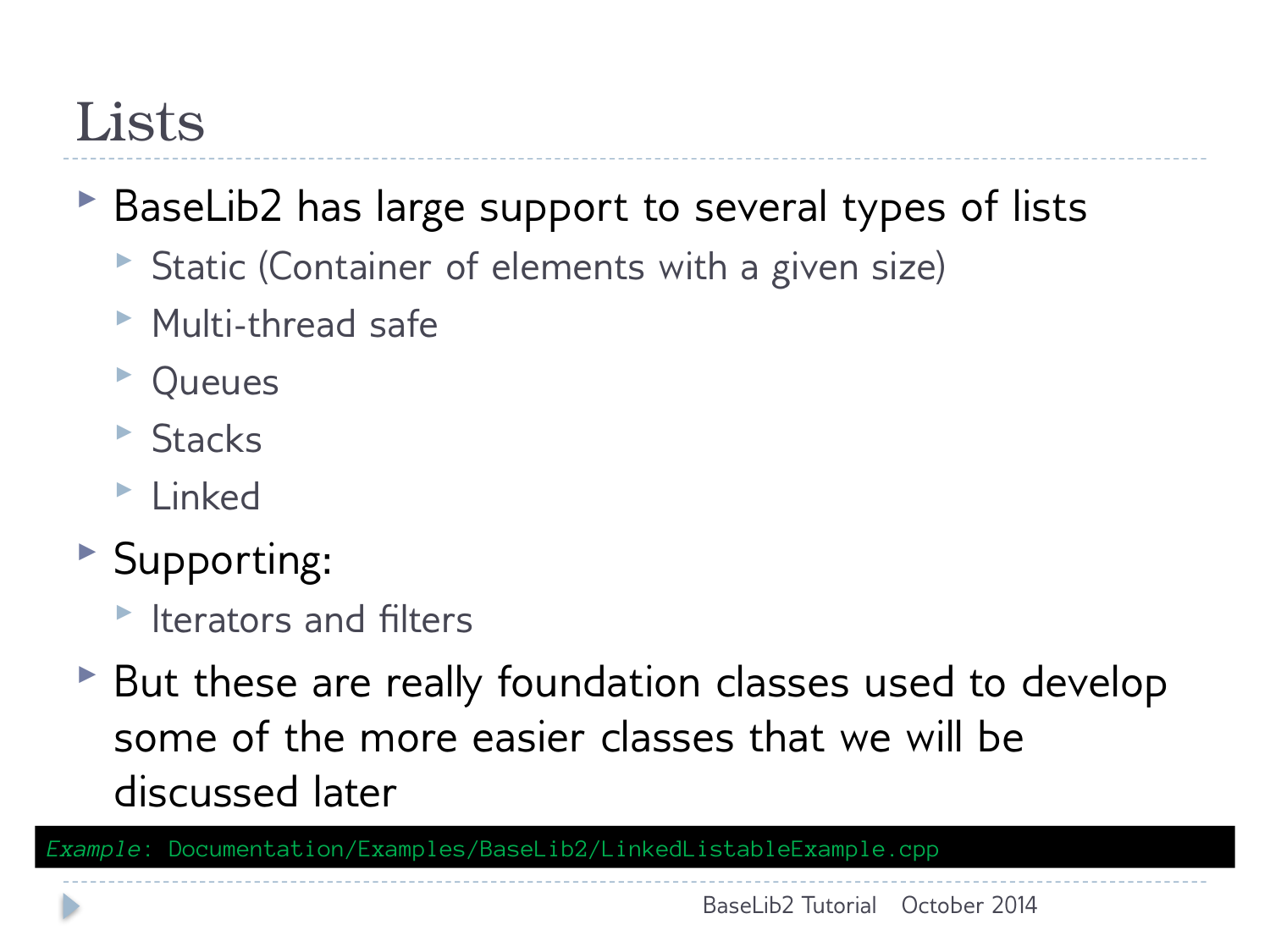

# Lists
BaseLib2 has large support to several types of lists
Static (Container of elements with a given size)
Multi-thread safe
Queues
Stacks
Linked
Supporting:
Iterators and filters
But these are really foundation classes used to develop some of the more easier classes that we will be discussed later
Example: Documentation/Examples/BaseLib2/LinkedListableExample.cpp
BaseLib2 Tutorial
October 2014